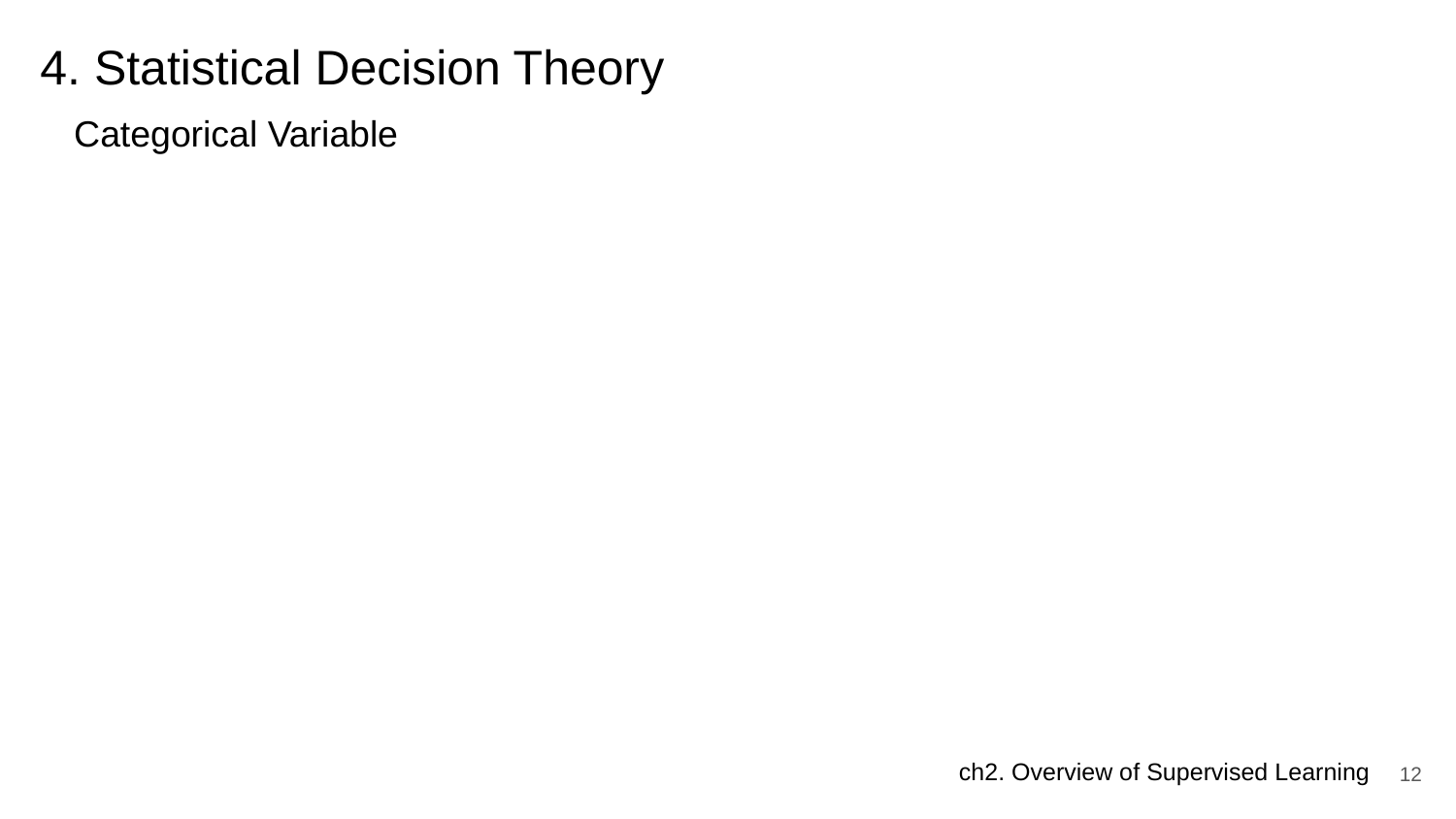

# 4. Statistical Decision Theory
Categorical Variable
12